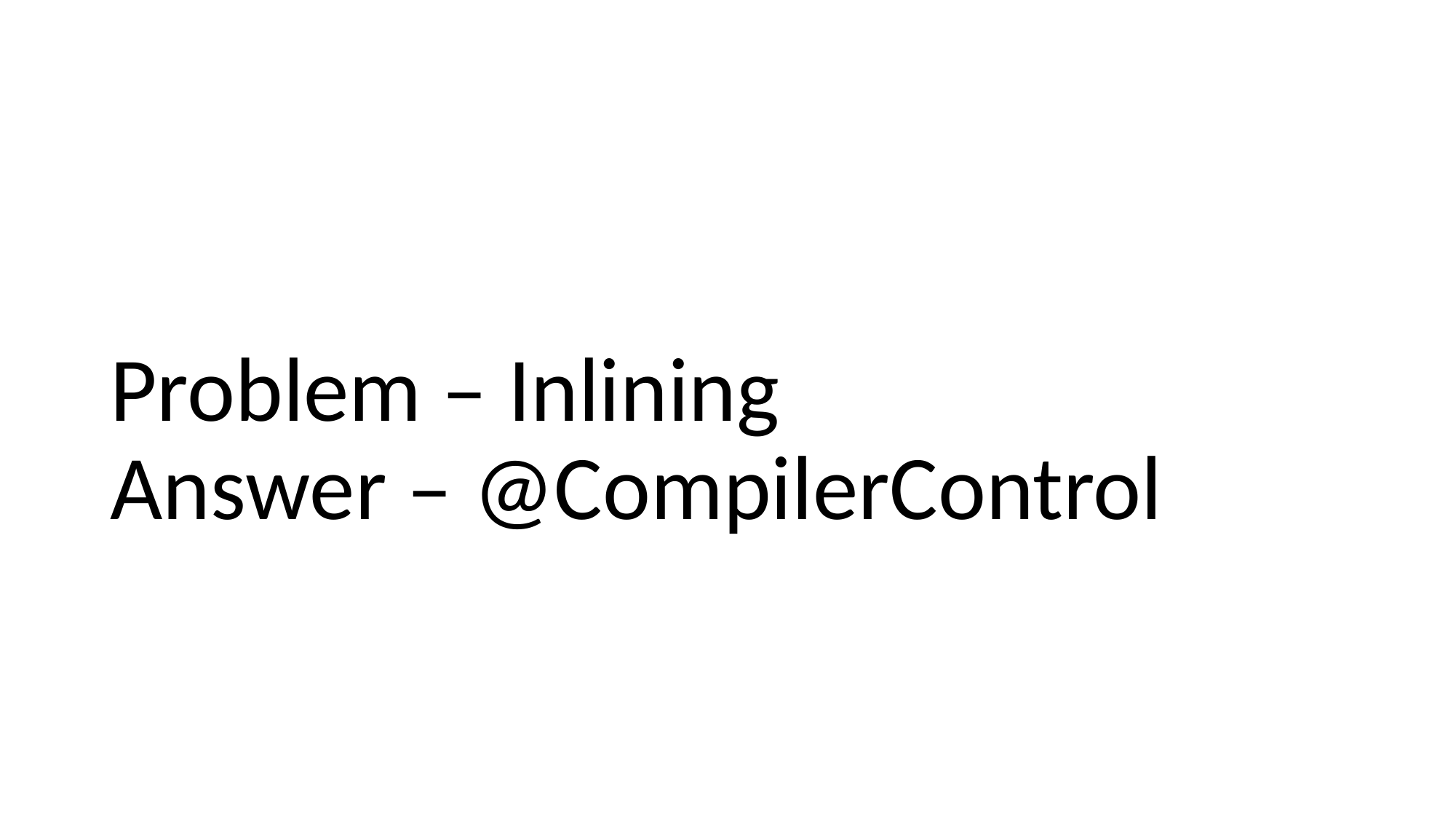

# Problem – Inlining Answer – @CompilerControl